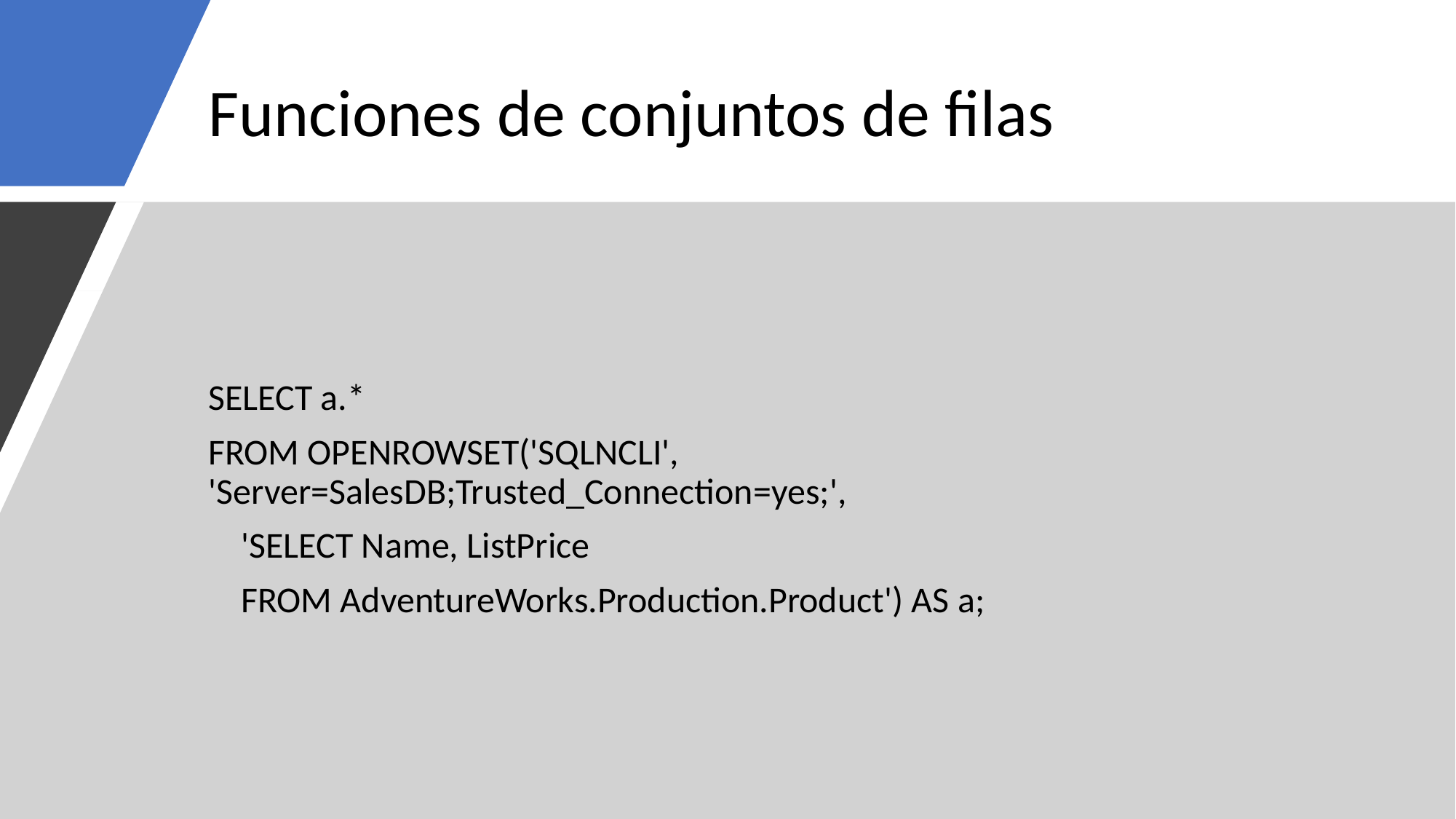

# Funciones de conjuntos de filas

SELECT a.*
FROM OPENROWSET('SQLNCLI', 'Server=SalesDB;Trusted_Connection=yes;',
    'SELECT Name, ListPrice
    FROM AdventureWorks.Production.Product') AS a;